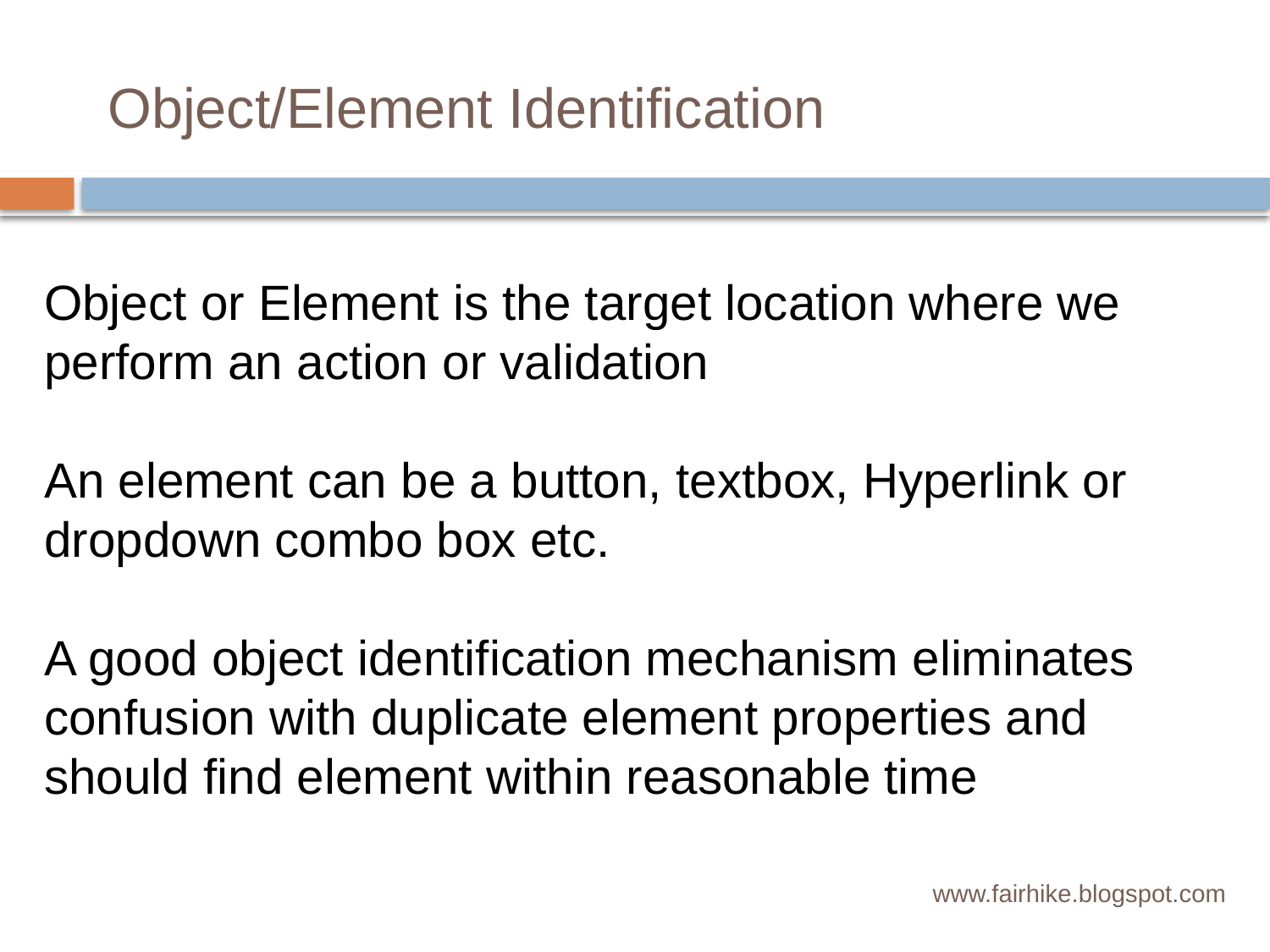

# Object/Element Identification
Object or Element is the target location where we perform an action or validation

An element can be a button, textbox, Hyperlink or dropdown combo box etc.

A good object identification mechanism eliminates confusion with duplicate element properties and should find element within reasonable time
www.fairhike.blogspot.com